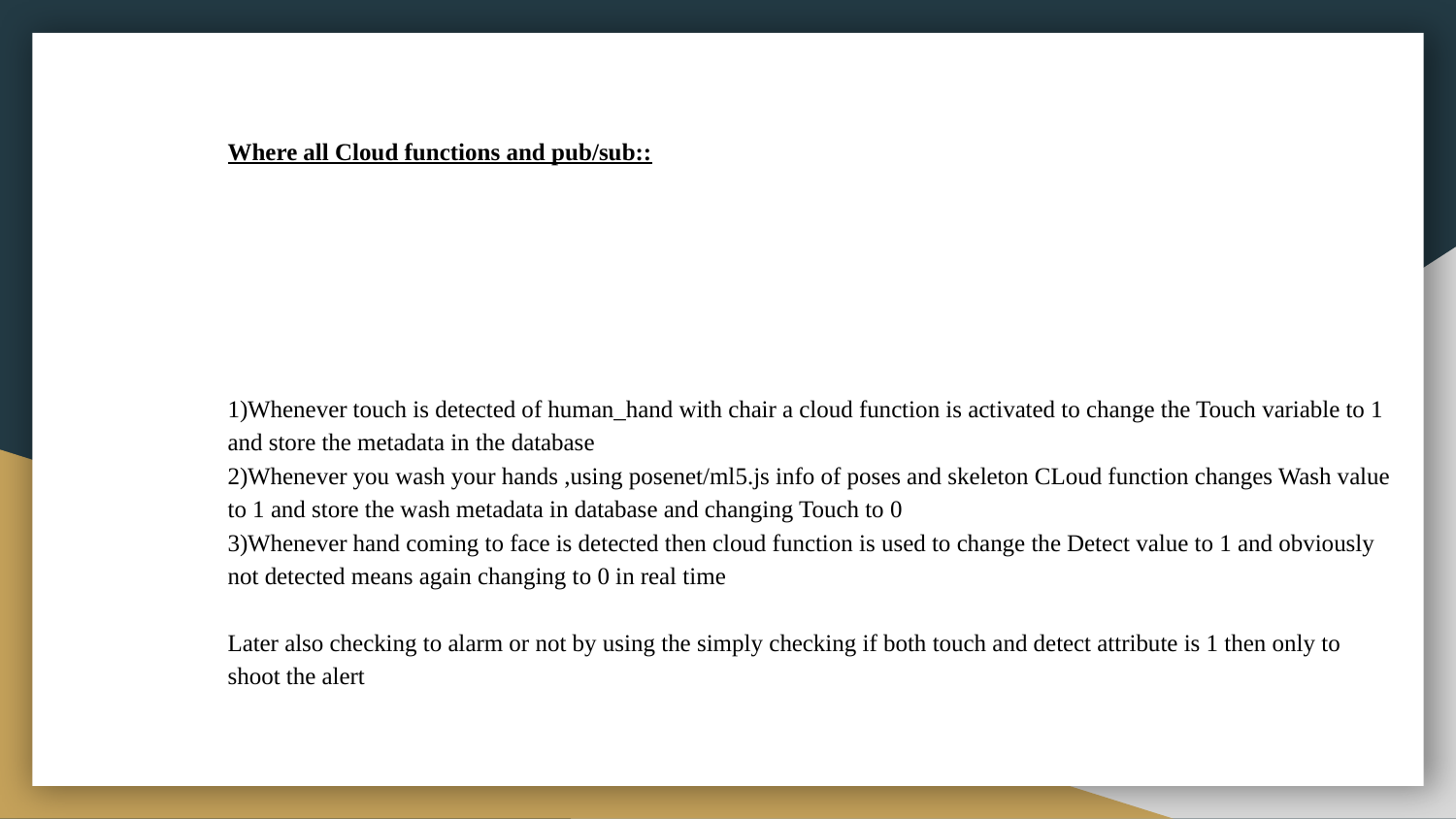

# Where all Cloud functions and pub/sub::

1)Whenever touch is detected of human_hand with chair a cloud function is activated to change the Touch variable to 1 and store the metadata in the database
2)Whenever you wash your hands ,using posenet/ml5.js info of poses and skeleton CLoud function changes Wash value to 1 and store the wash metadata in database and changing Touch to 0
3)Whenever hand coming to face is detected then cloud function is used to change the Detect value to 1 and obviously not detected means again changing to 0 in real time

Later also checking to alarm or not by using the simply checking if both touch and detect attribute is 1 then only to shoot the alert